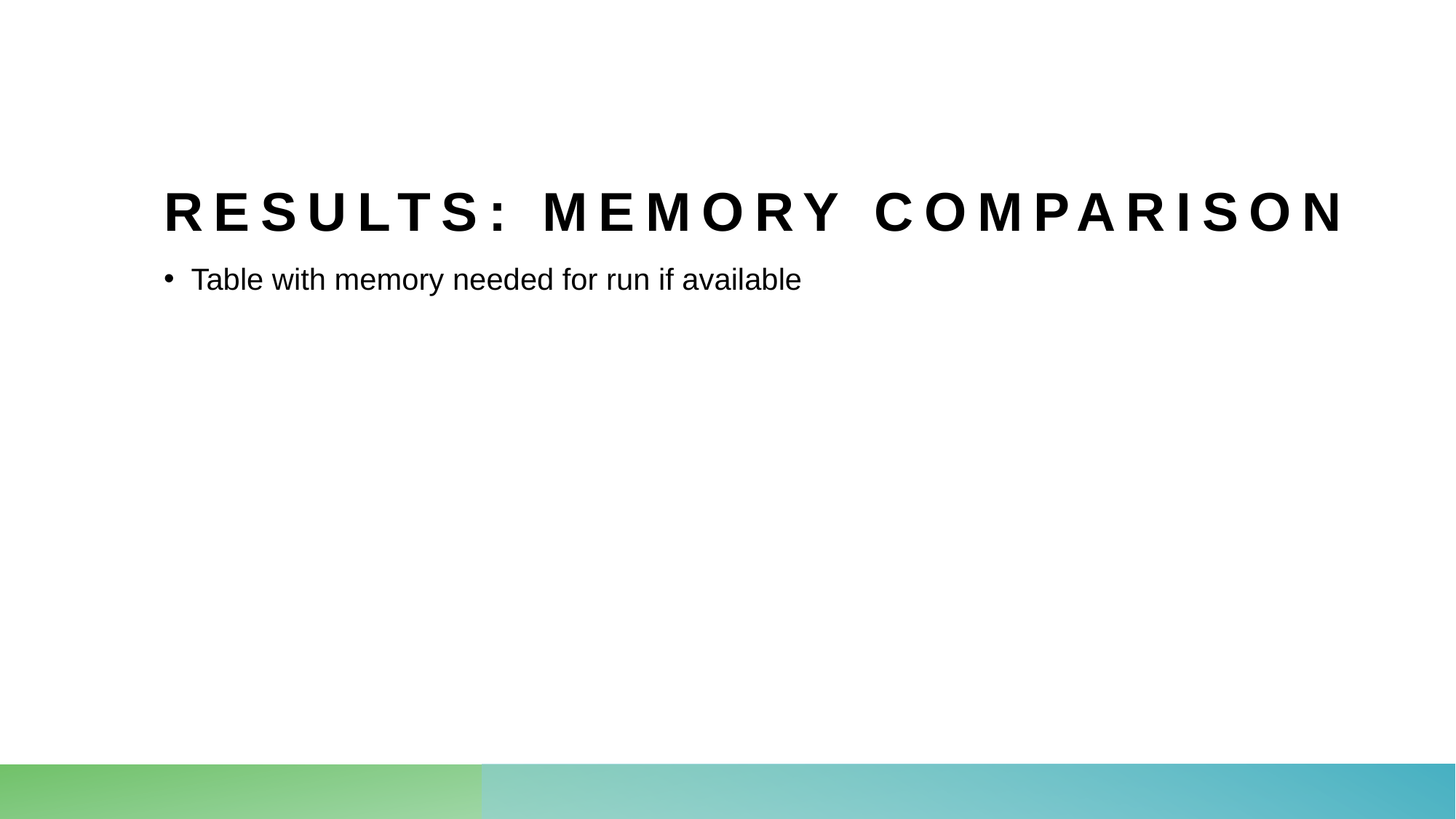

# Results: Memory comparison
Table with memory needed for run if available